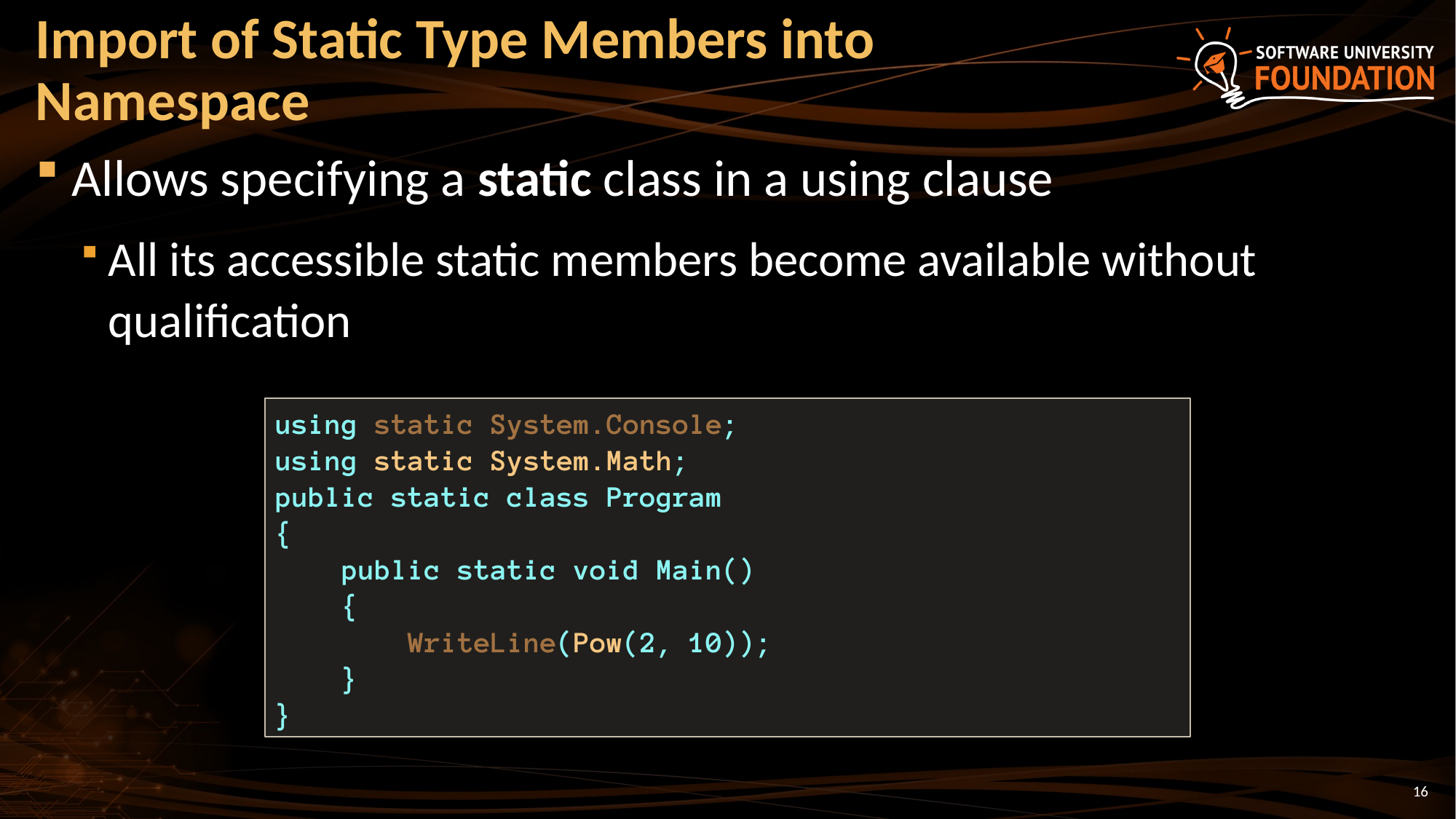

# Import of Static Type Members into Namespace
Allows specifying a static class in a using clause
All its accessible static members become available without qualification
using static System.Console;
using static System.Math;
public static class Program
{
    public static void Main()
    {
        WriteLine(Pow(2, 10));
    }
}
16